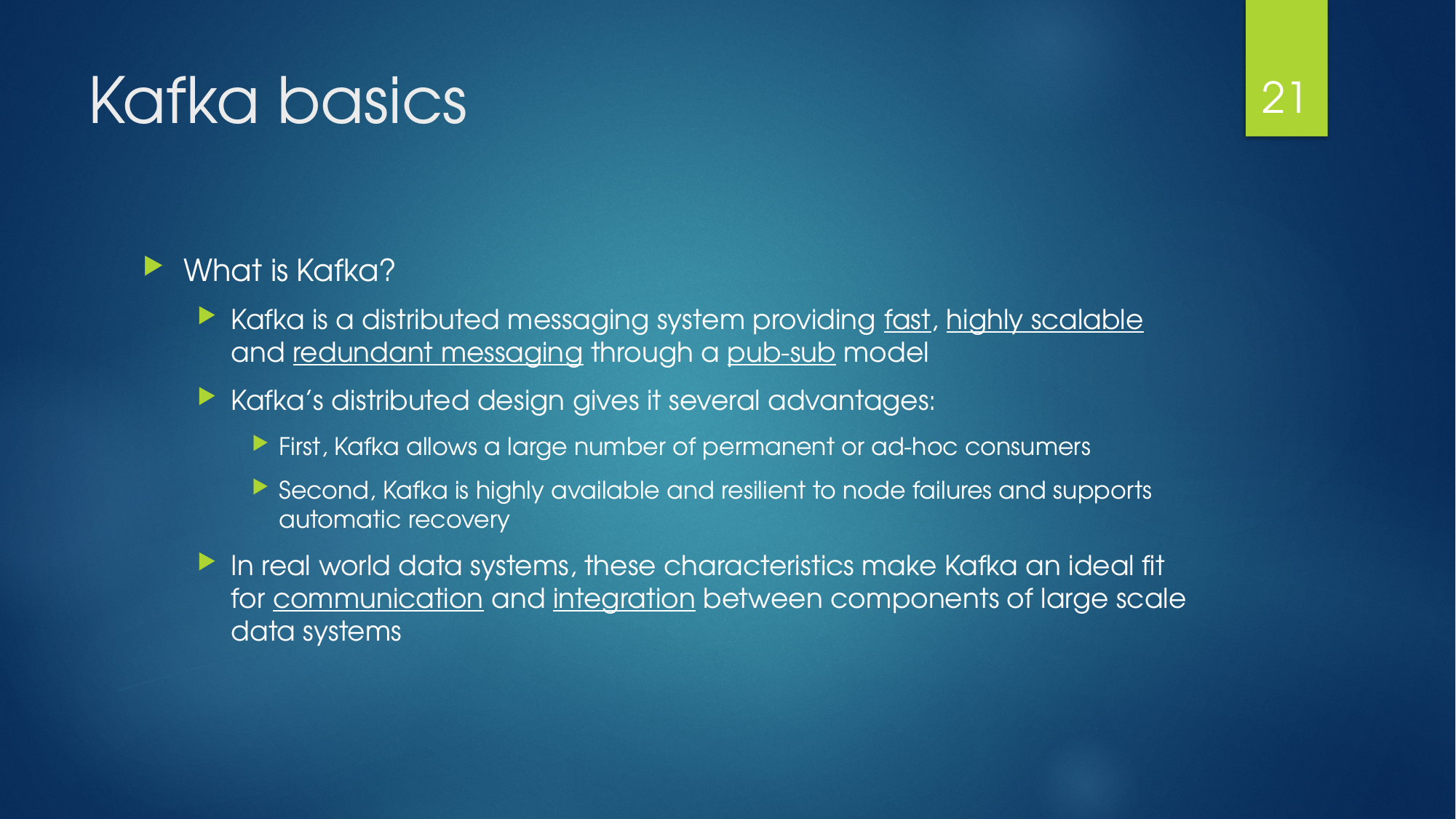

21
# Kafka basics
What is Kafka?
Kafka is a distributed messaging system providing fast, highly scalable and redundant messaging through a pub-sub model
Kafka’s distributed design gives it several advantages:
First, Kafka allows a large number of permanent or ad-hoc consumers
Second, Kafka is highly available and resilient to node failures and supports automatic recovery
In real world data systems, these characteristics make Kafka an ideal fit for communication and integration between components of large scale data systems